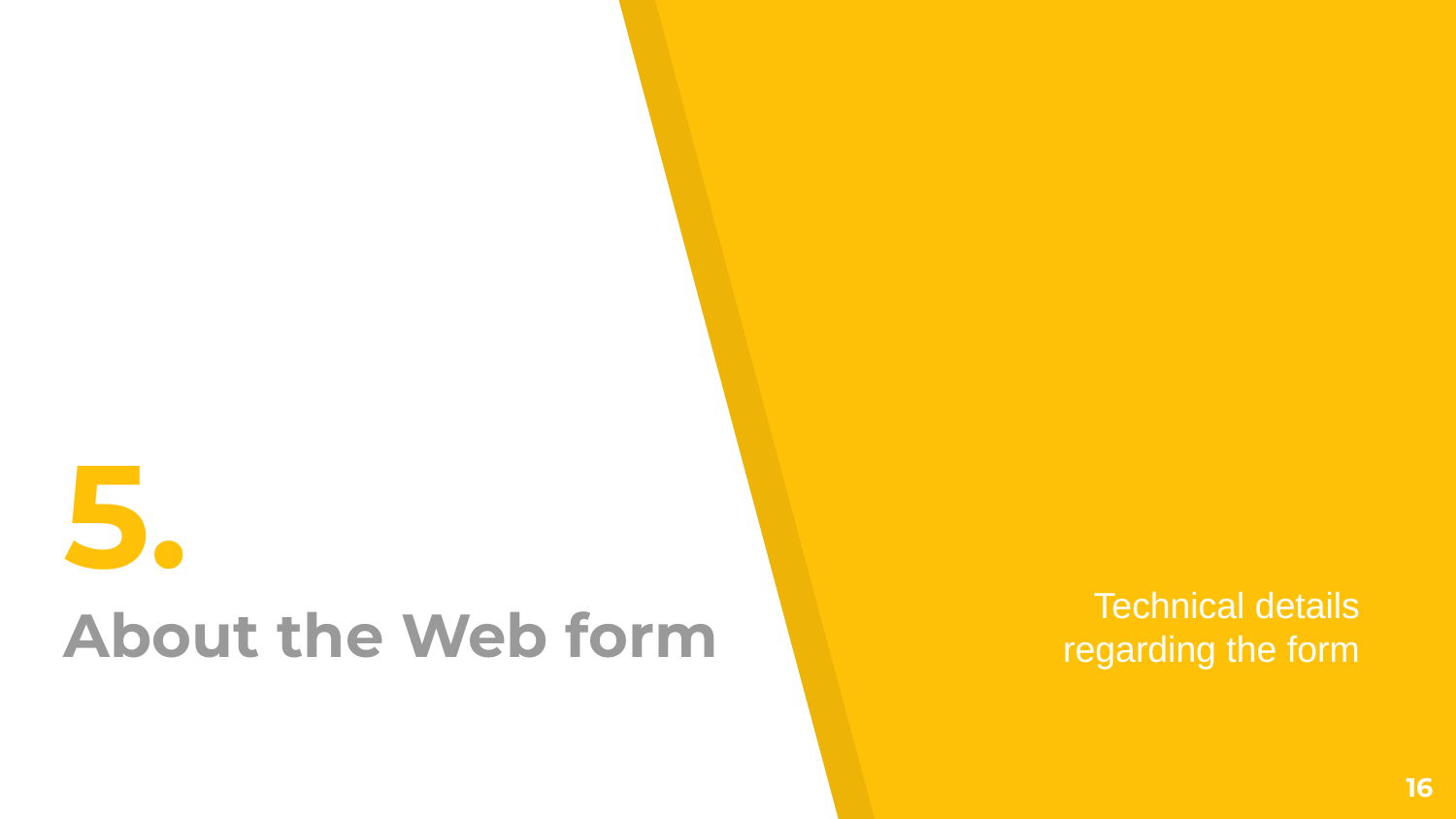

# 5.
About the Web form
Technical details regarding the form
16